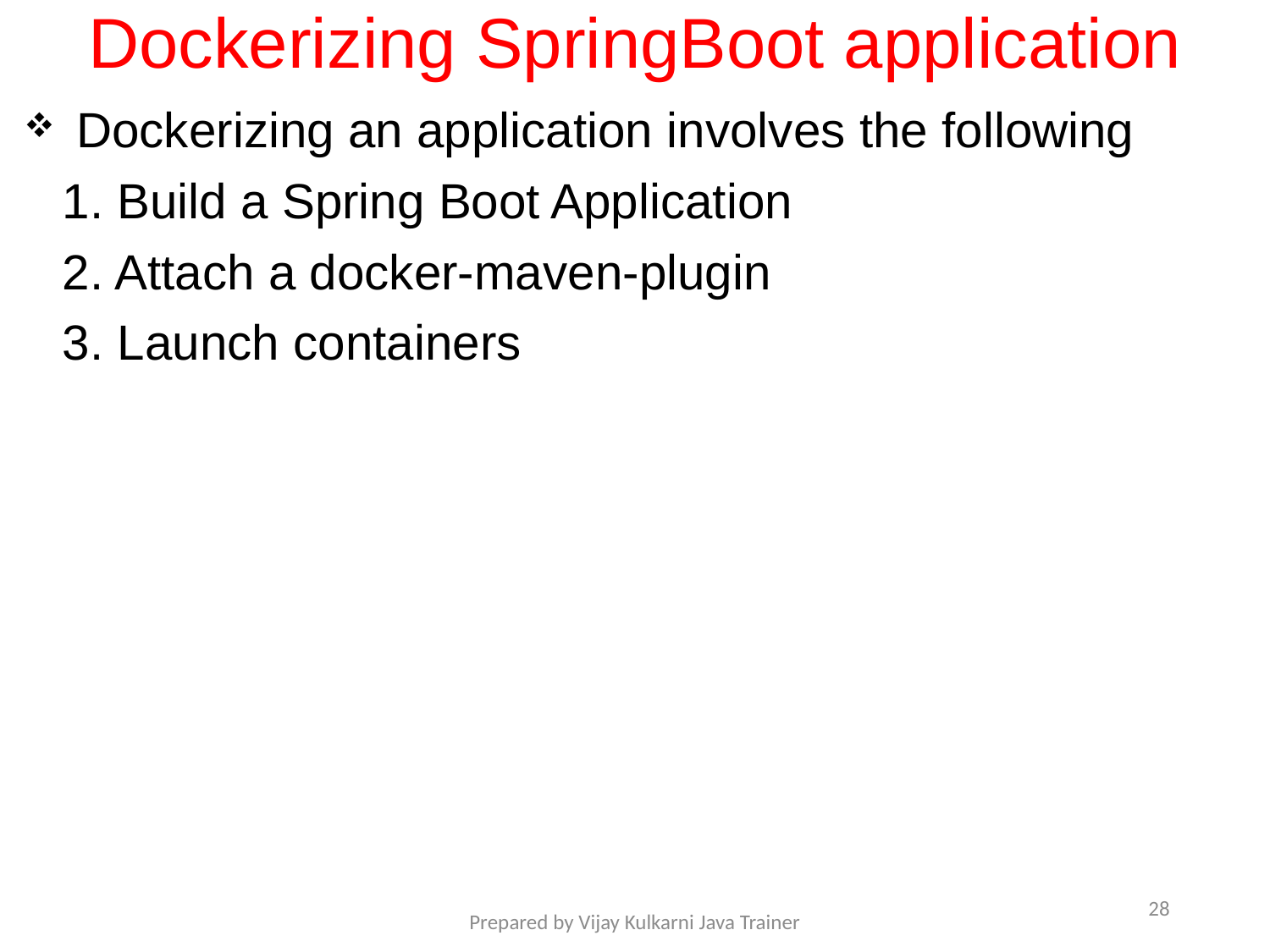

# Dockerizing SpringBoot application
 Dockerizing an application involves the following
1. Build a Spring Boot Application
2. Attach a docker-maven-plugin
3. Launch containers

28
Prepared by Vijay Kulkarni Java Trainer